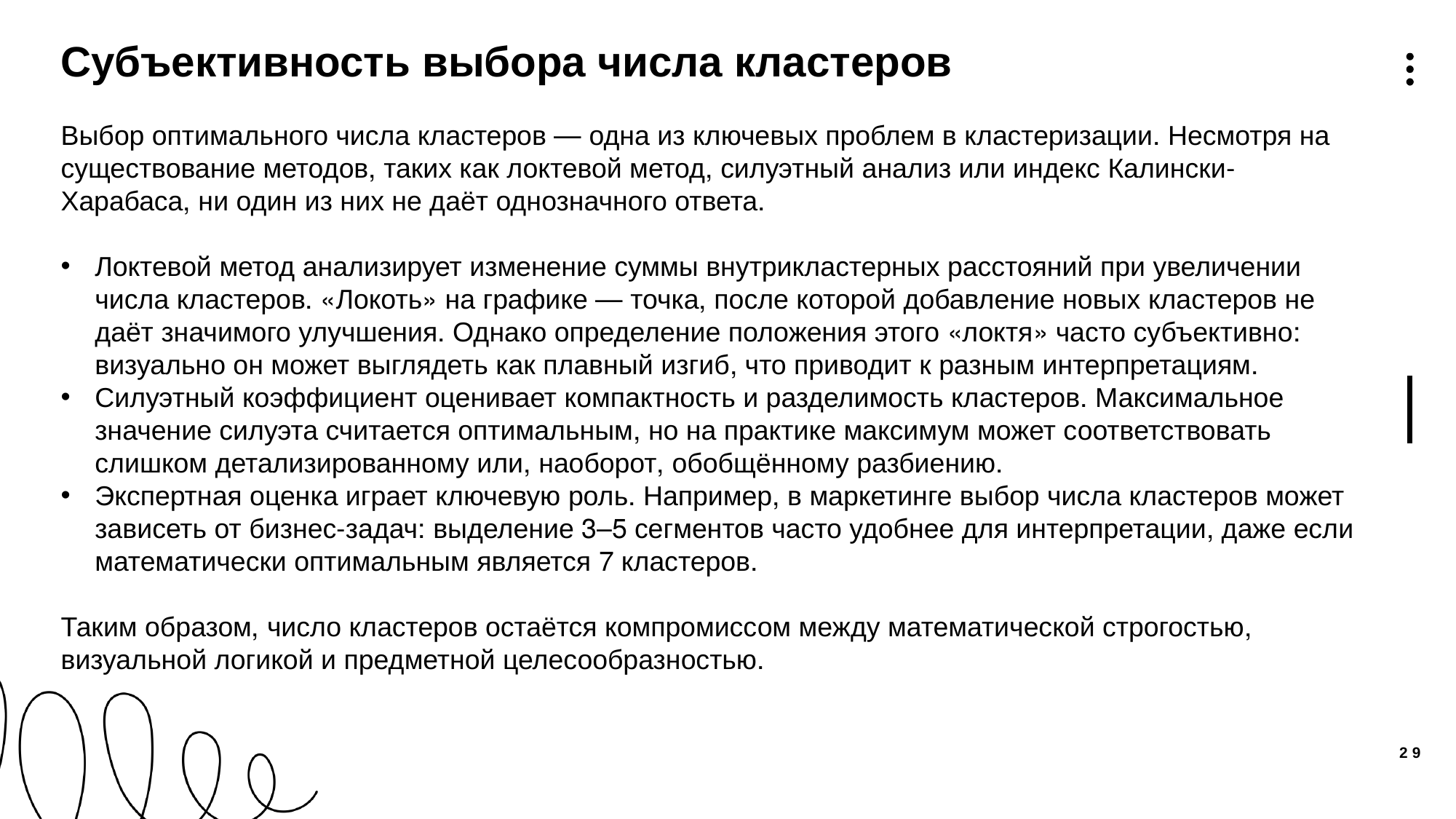

Субъективность выбора числа кластеров
Выбор оптимального числа кластеров — одна из ключевых проблем в кластеризации. Несмотря на существование методов, таких как локтевой метод, силуэтный анализ или индекс Калински-Харабаса, ни один из них не даёт однозначного ответа.

Локтевой метод анализирует изменение суммы внутрикластерных расстояний при увеличении числа кластеров. «Локоть» на графике — точка, после которой добавление новых кластеров не даёт значимого улучшения. Однако определение положения этого «локтя» часто субъективно: визуально он может выглядеть как плавный изгиб, что приводит к разным интерпретациям.
Силуэтный коэффициент оценивает компактность и разделимость кластеров. Максимальное значение силуэта считается оптимальным, но на практике максимум может соответствовать слишком детализированному или, наоборот, обобщённому разбиению.
Экспертная оценка играет ключевую роль. Например, в маркетинге выбор числа кластеров может зависеть от бизнес-задач: выделение 3–5 сегментов часто удобнее для интерпретации, даже если математически оптимальным является 7 кластеров.

Таким образом, число кластеров остаётся компромиссом между математической строгостью, визуальной логикой и предметной целесообразностью.
29